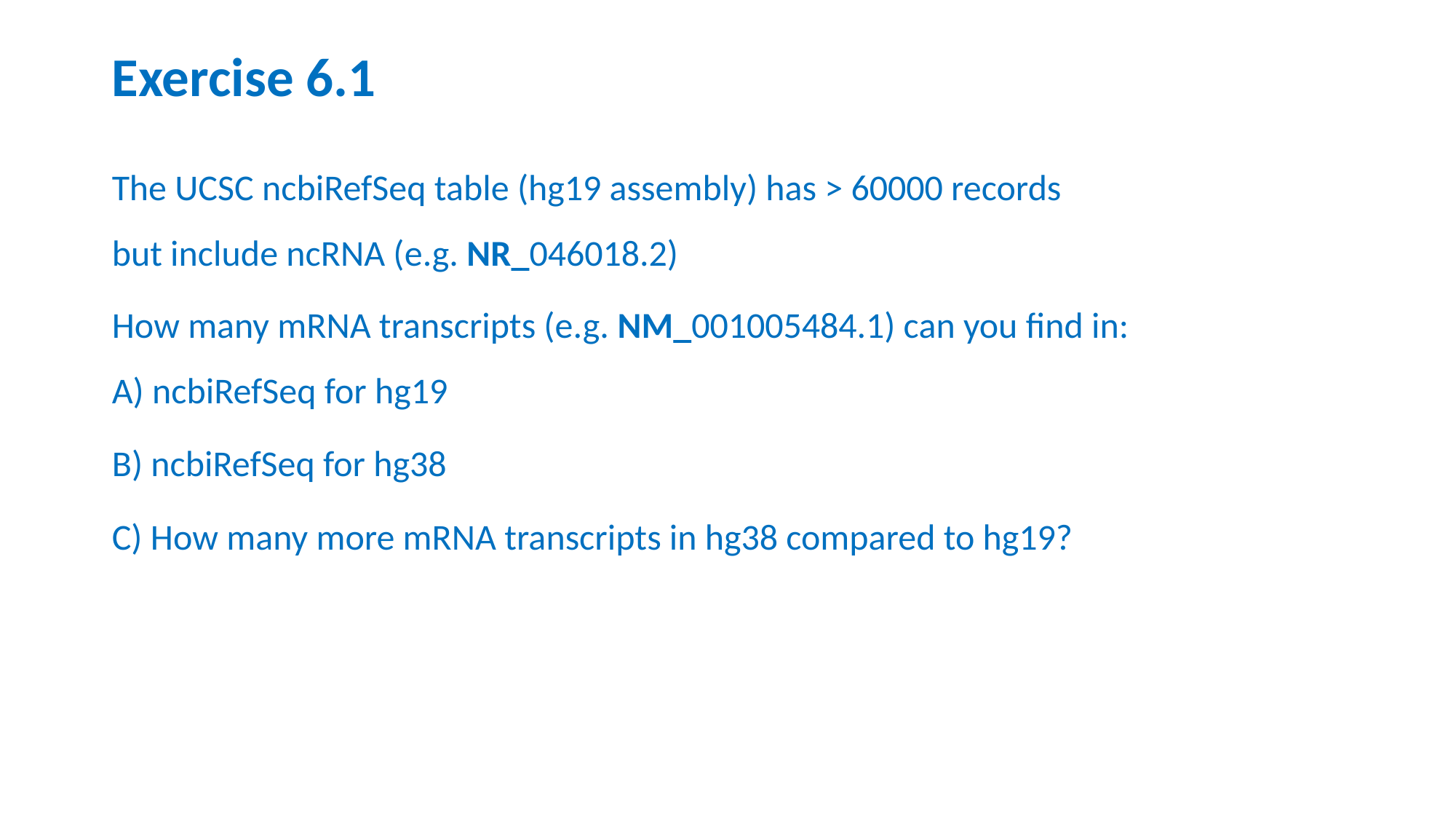

# Exercise 6.1
The UCSC ncbiRefSeq table (hg19 assembly) has > 60000 records
but include ncRNA (e.g. NR_046018.2)
How many mRNA transcripts (e.g. NM_001005484.1) can you find in:
A) ncbiRefSeq for hg19
B) ncbiRefSeq for hg38
C) How many more mRNA transcripts in hg38 compared to hg19?